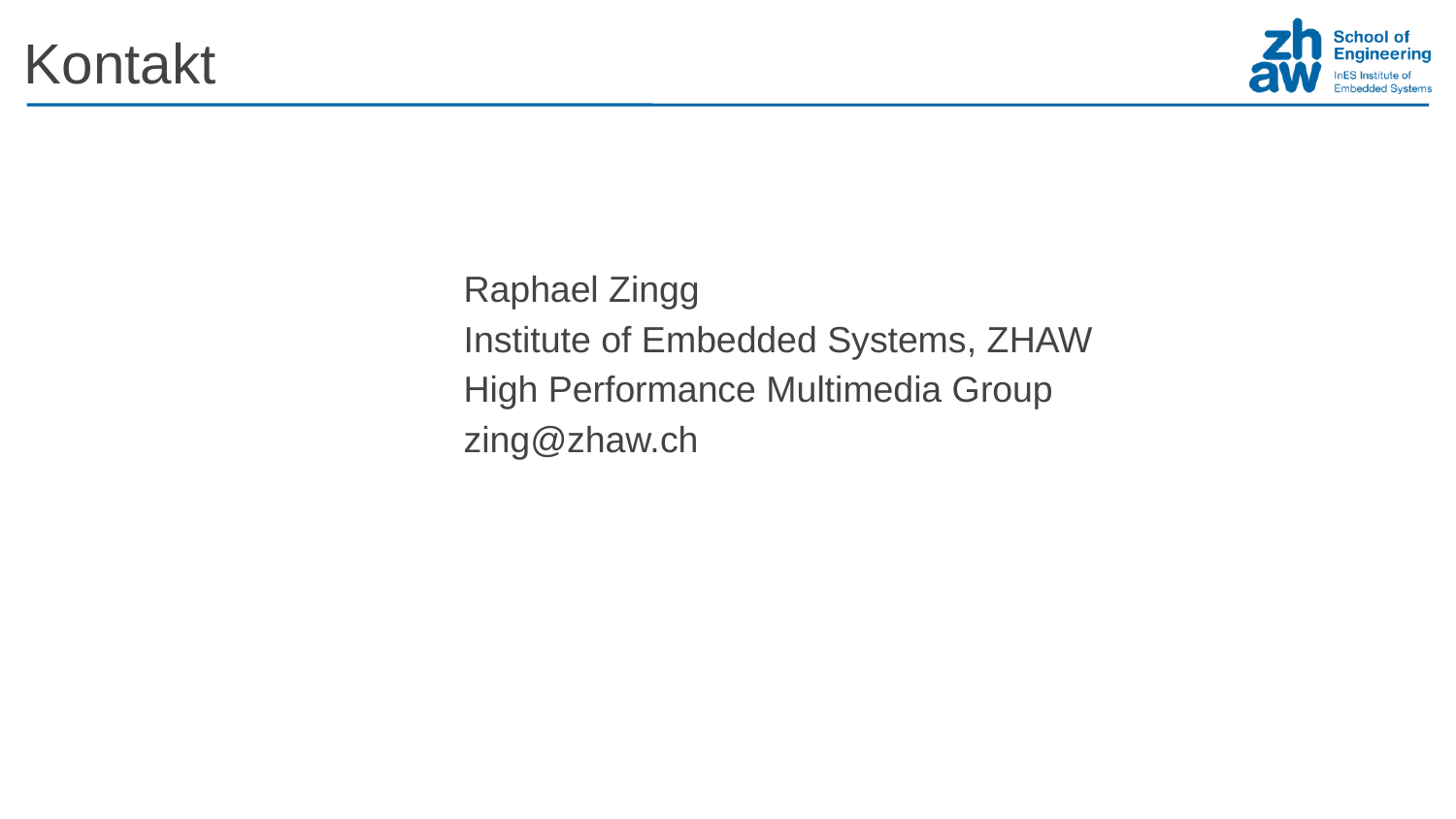

Kontakt
Raphael Zingg
Institute of Embedded Systems, ZHAW
High Performance Multimedia Group
zing@zhaw.ch